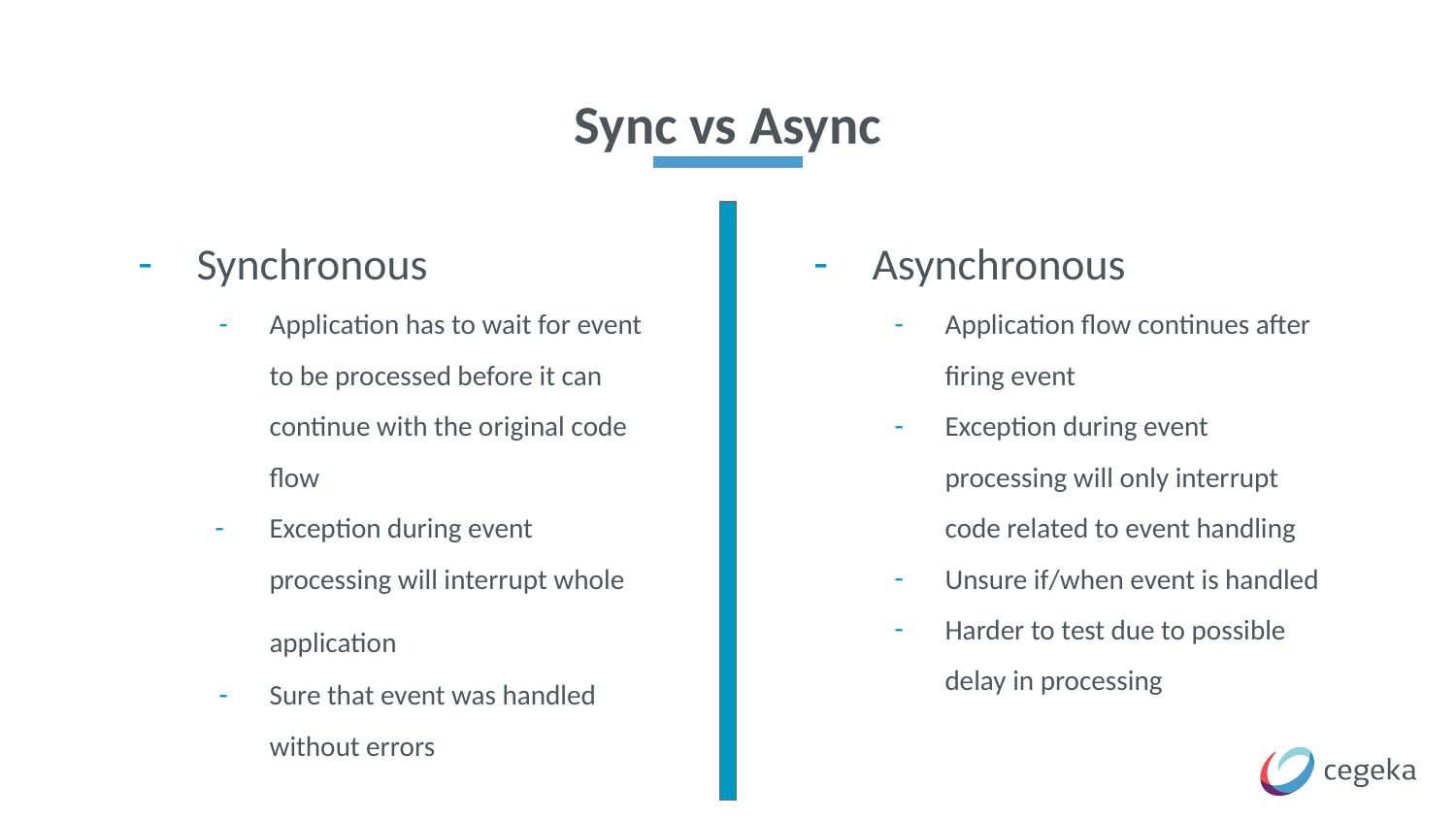

# Sync vs Async
Synchronous
Application has to wait for event to be processed before it can continue with the original code flow
Exception during event processing will interrupt whole application
Sure that event was handled without errors

Asynchronous
Application flow continues after firing event
Exception during event processing will only interrupt code related to event handling
Unsure if/when event is handled
Harder to test due to possible delay in processing